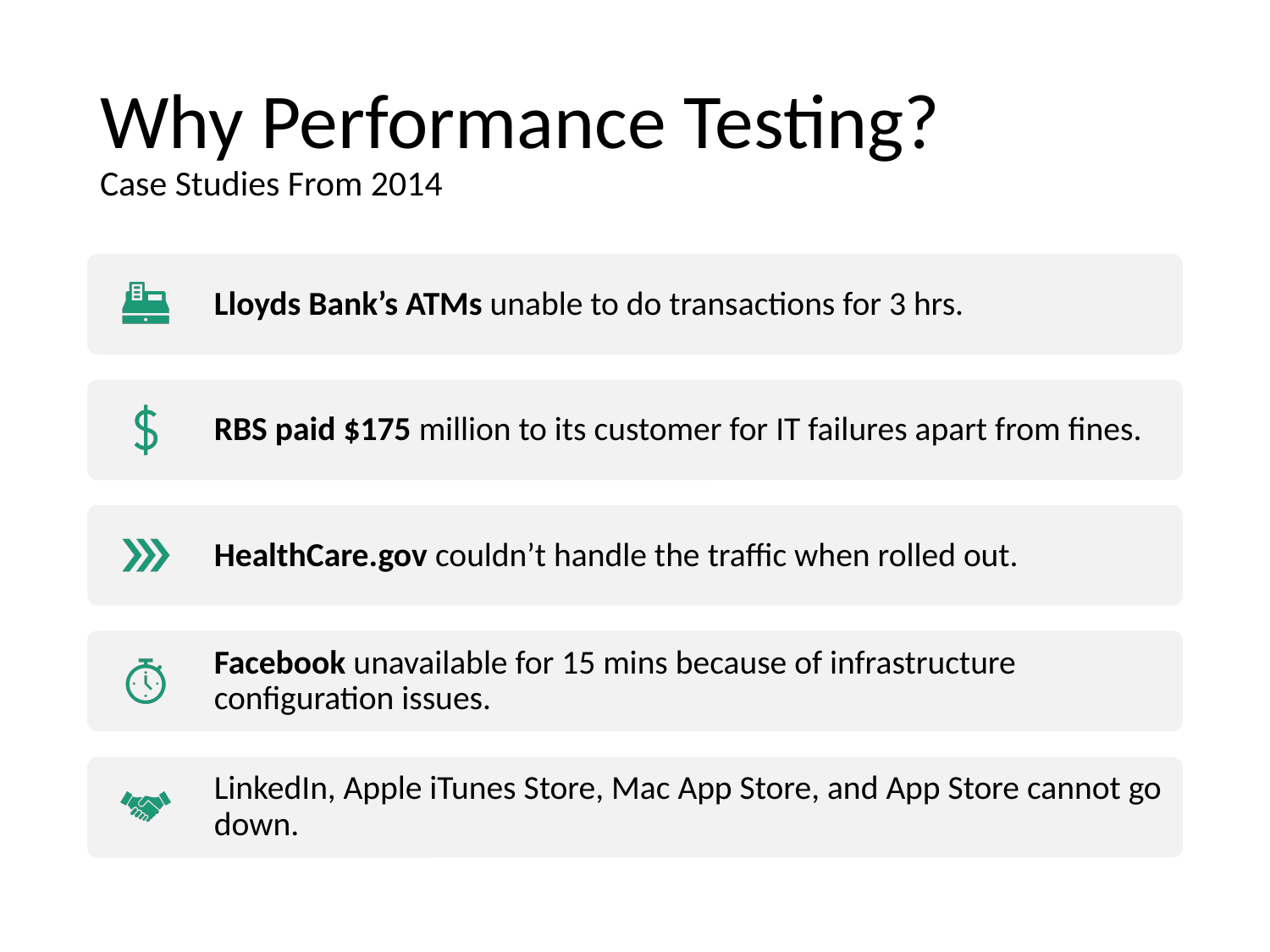

# Why Performance Testing? Case Studies From 2014
Lloyds Bank’s ATMs unable to do transactions for 3 hrs.
RBS paid $175 million to its customer for IT failures apart from fines.
HealthCare.gov couldn’t handle the traffic when rolled out.
Facebook unavailable for 15 mins because of infrastructure configuration issues.
LinkedIn, Apple iTunes Store, Mac App Store, and App Store cannot go down.